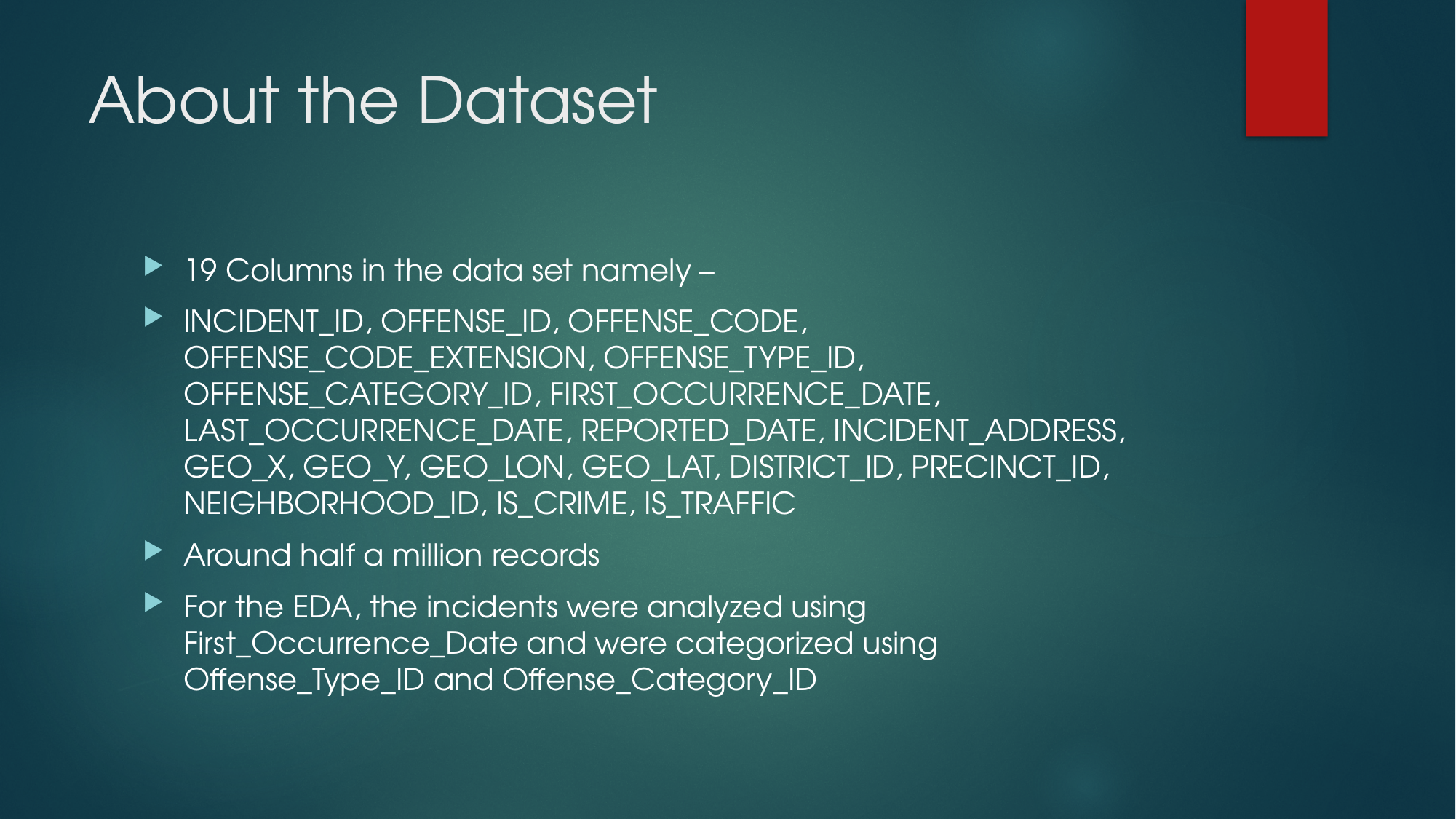

# About the Dataset
19 Columns in the data set namely –
INCIDENT_ID, OFFENSE_ID, OFFENSE_CODE, OFFENSE_CODE_EXTENSION, OFFENSE_TYPE_ID, OFFENSE_CATEGORY_ID, FIRST_OCCURRENCE_DATE, LAST_OCCURRENCE_DATE, REPORTED_DATE, INCIDENT_ADDRESS, GEO_X, GEO_Y, GEO_LON, GEO_LAT, DISTRICT_ID, PRECINCT_ID, NEIGHBORHOOD_ID, IS_CRIME, IS_TRAFFIC
Around half a million records
For the EDA, the incidents were analyzed using First_Occurrence_Date and were categorized using Offense_Type_ID and Offense_Category_ID